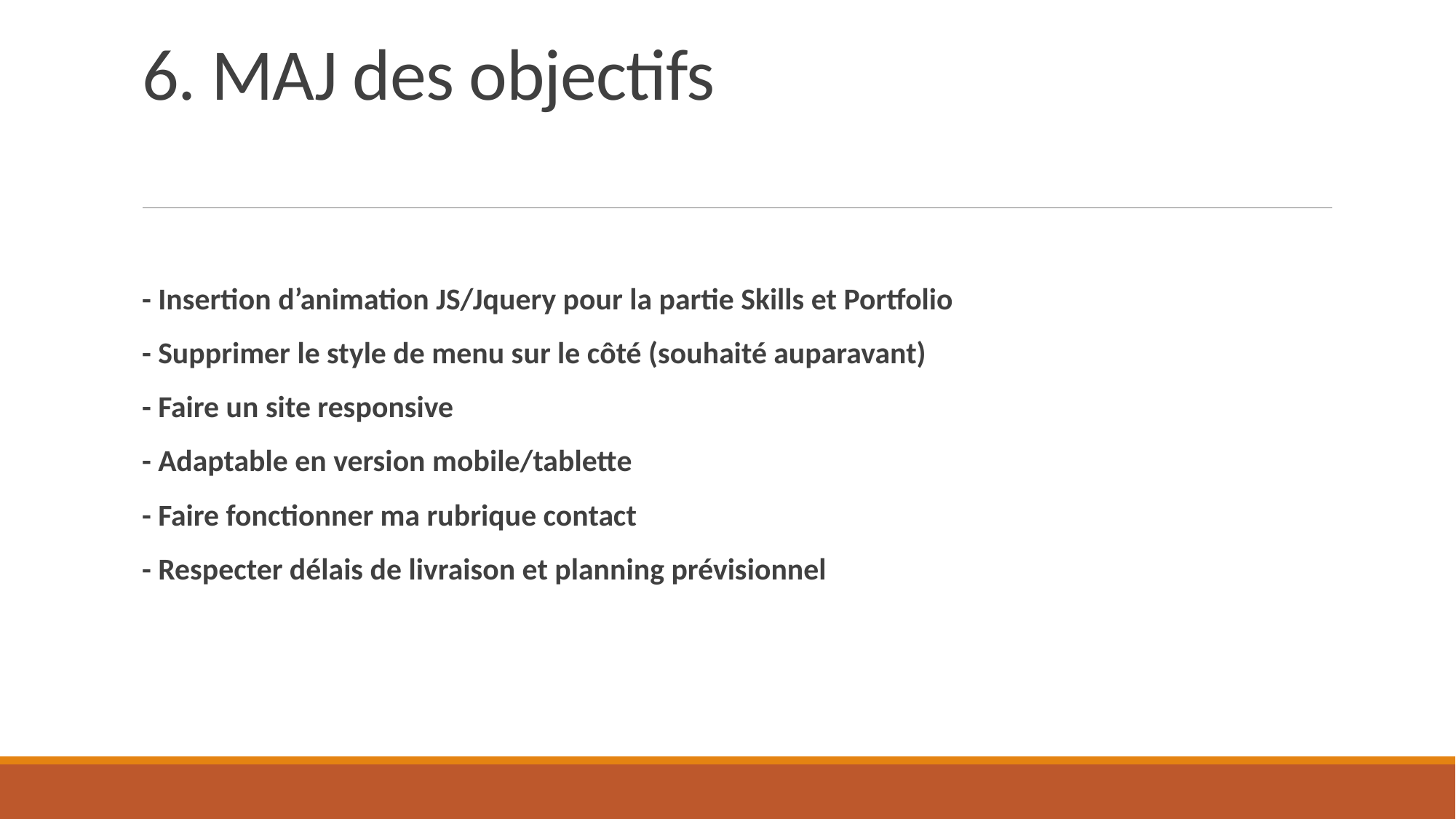

# 6. MAJ des objectifs

- Insertion d’animation JS/Jquery pour la partie Skills et Portfolio
- Supprimer le style de menu sur le côté (souhaité auparavant)
- Faire un site responsive
- Adaptable en version mobile/tablette
- Faire fonctionner ma rubrique contact
- Respecter délais de livraison et planning prévisionnel